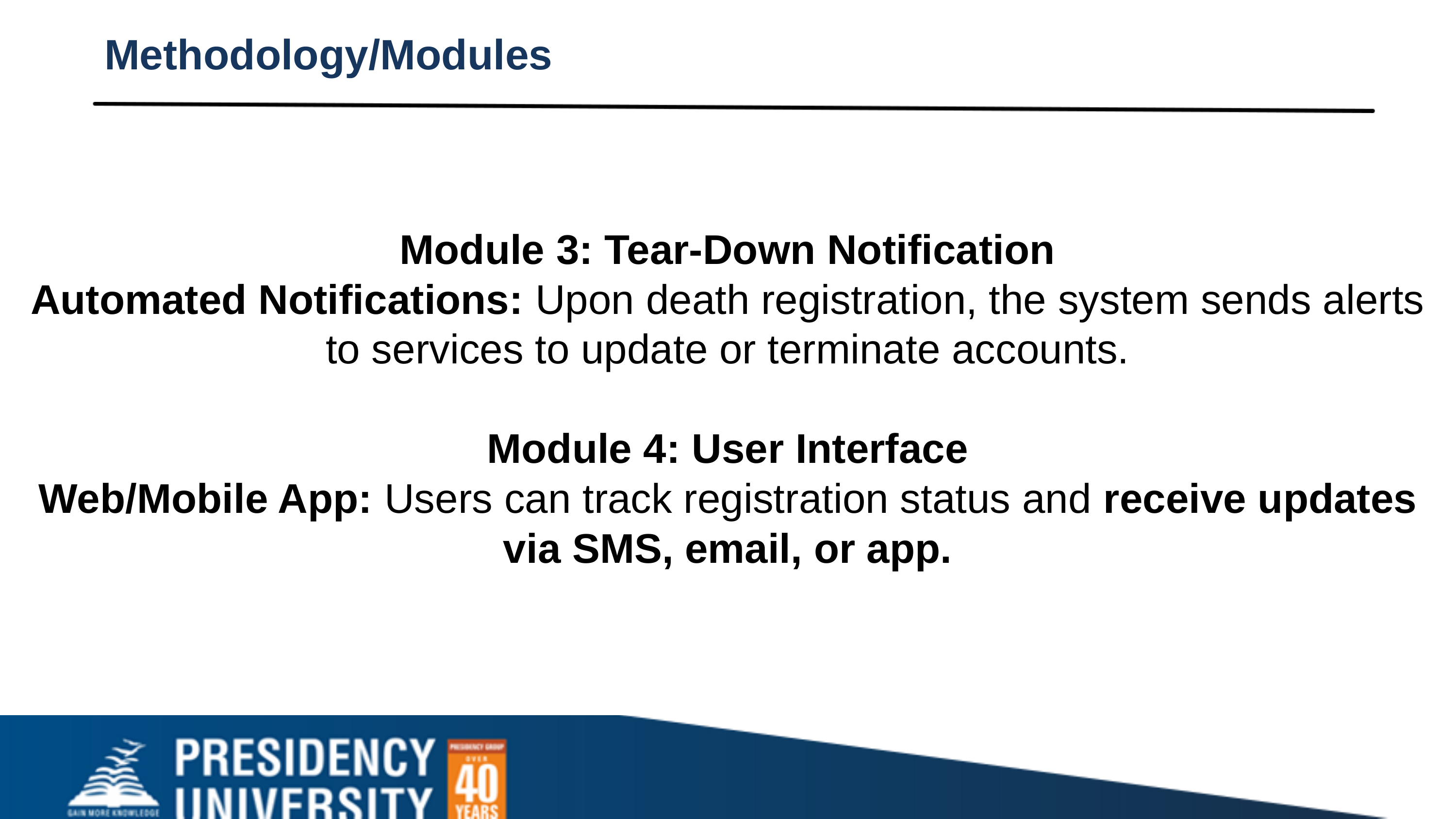

Methodology/Modules

Module 3: Tear-Down Notification
Automated Notifications: Upon death registration, the system sends alerts to services to update or terminate accounts.

Module 4: User Interface
Web/Mobile App: Users can track registration status and receive updates via SMS, email, or app.